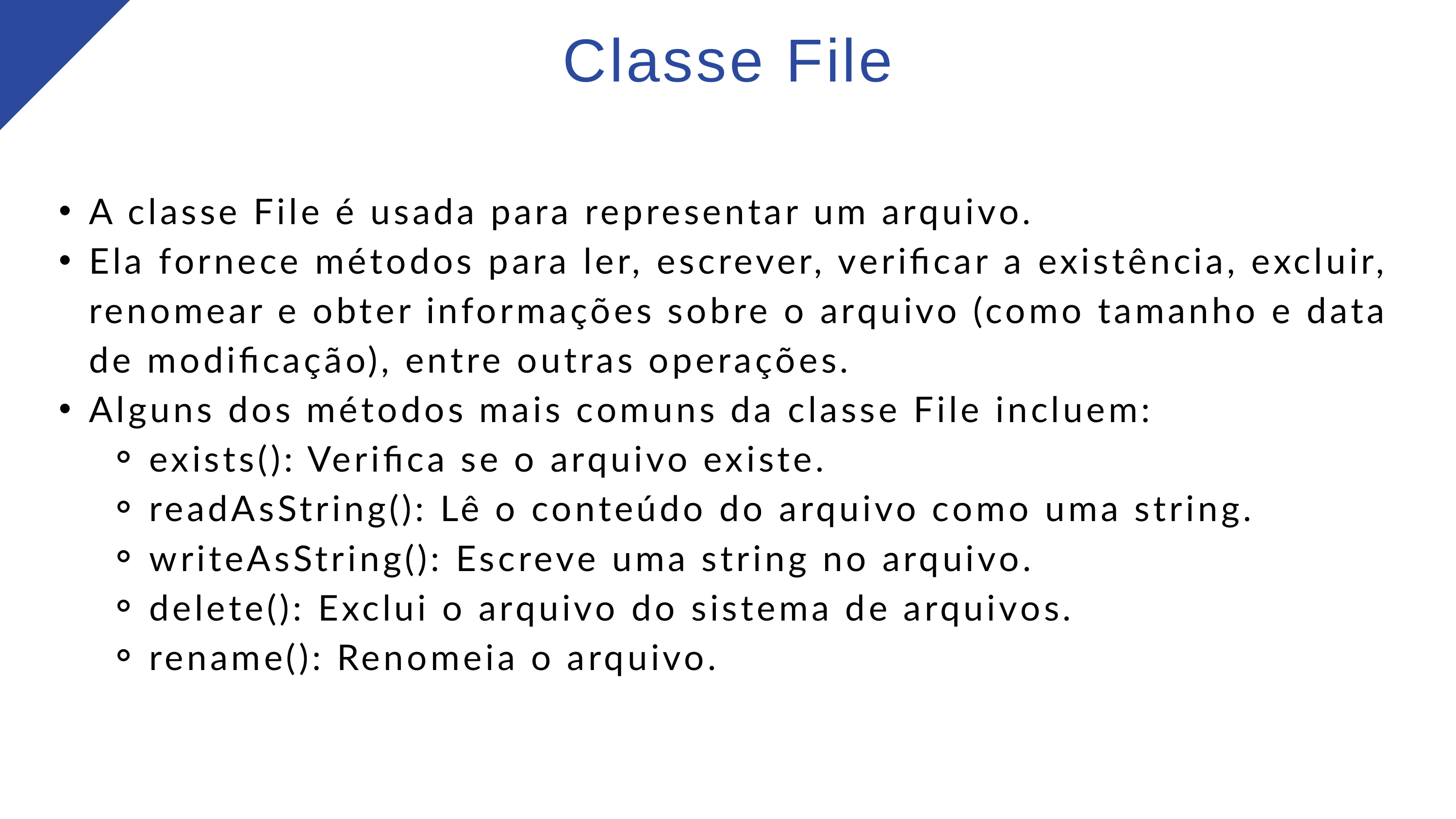

Classe File
A classe File é usada para representar um arquivo.
Ela fornece métodos para ler, escrever, verificar a existência, excluir, renomear e obter informações sobre o arquivo (como tamanho e data de modificação), entre outras operações.
Alguns dos métodos mais comuns da classe File incluem:
exists(): Verifica se o arquivo existe.
readAsString(): Lê o conteúdo do arquivo como uma string.
writeAsString(): Escreve uma string no arquivo.
delete(): Exclui o arquivo do sistema de arquivos.
rename(): Renomeia o arquivo.